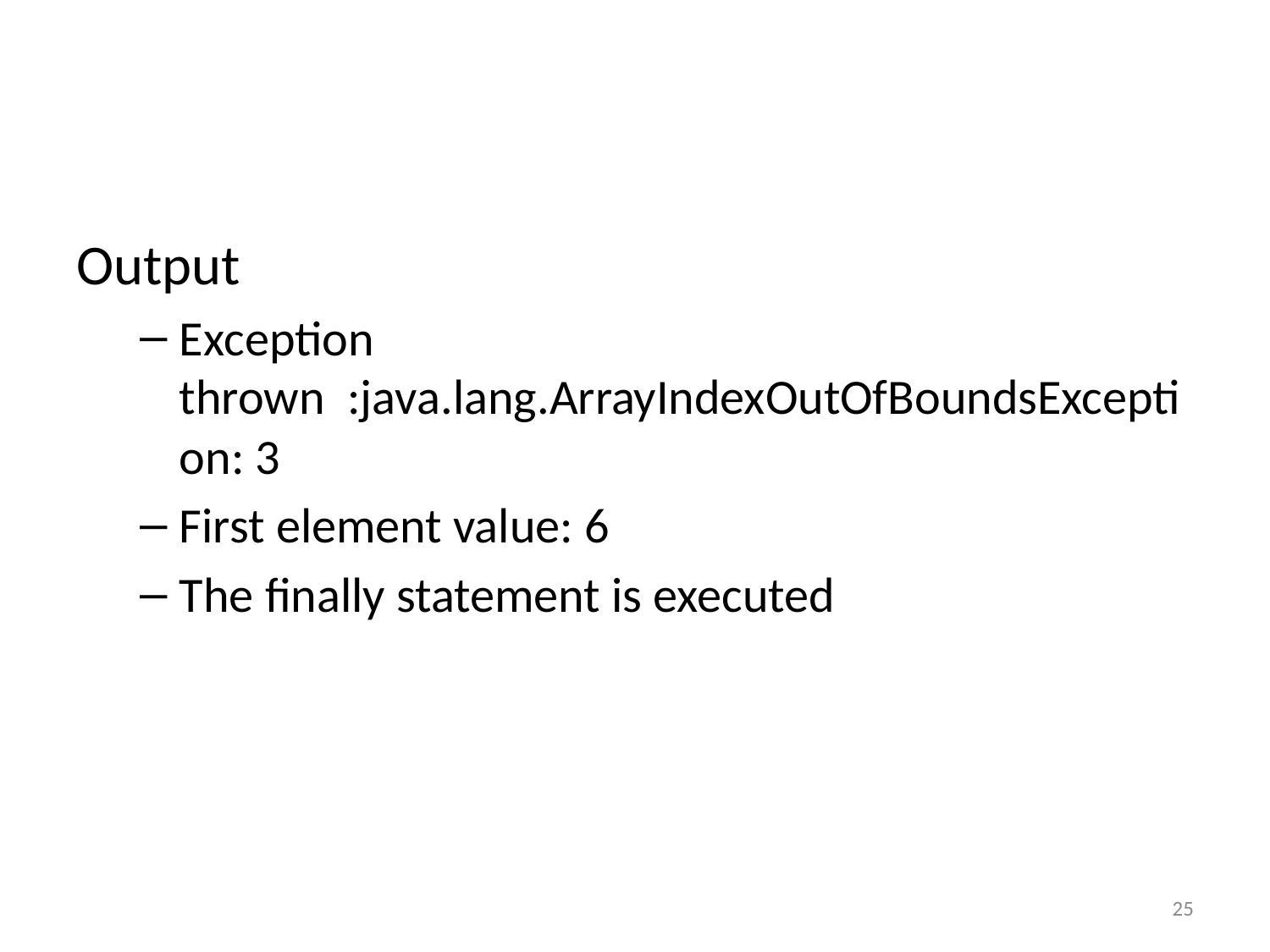

#
Output
Exception thrown  :java.lang.ArrayIndexOutOfBoundsException: 3
First element value: 6
The finally statement is executed
25